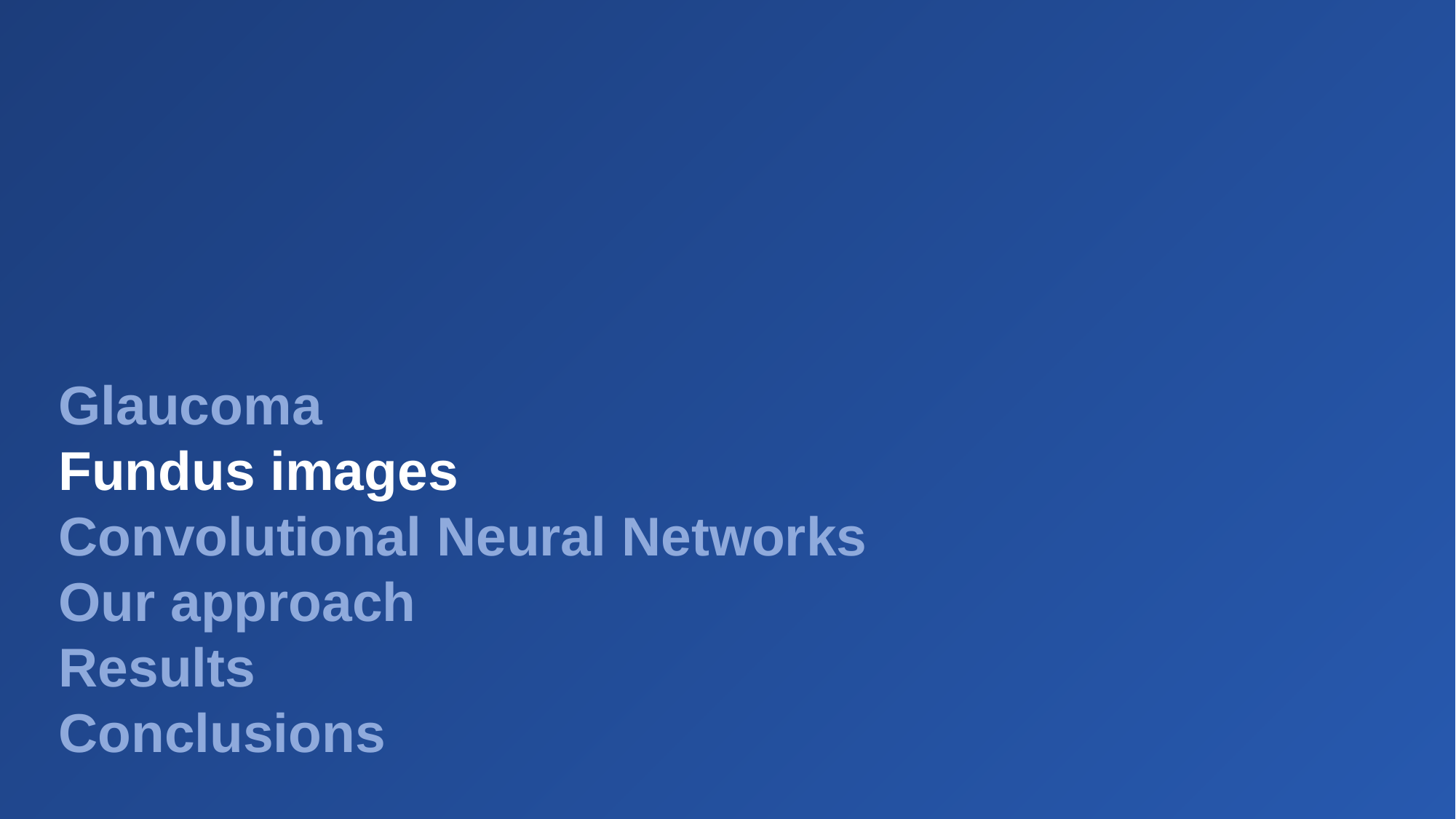

Glaucoma
Fundus images
Convolutional Neural Networks
Our approach
Results
Conclusions